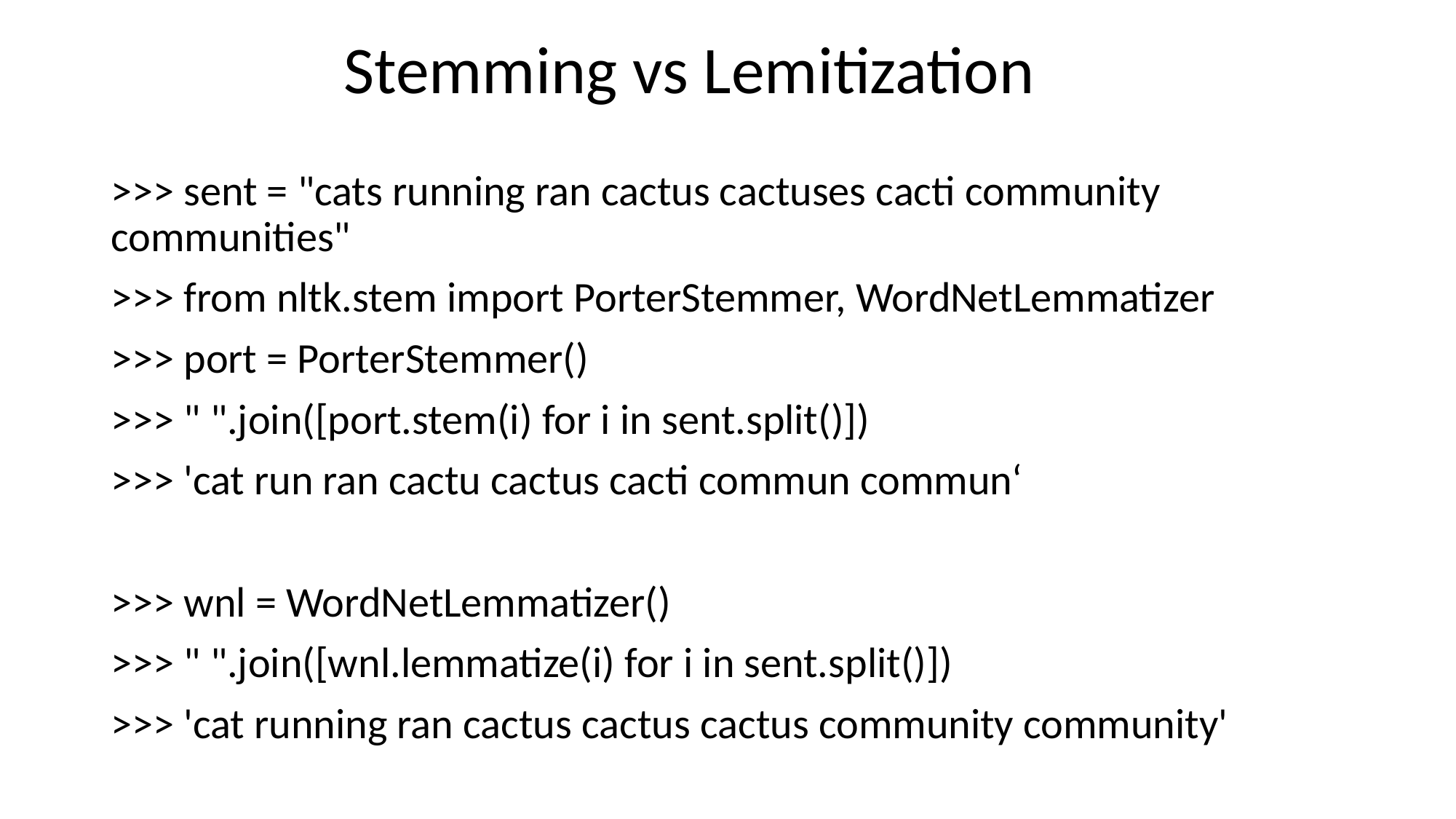

# Stemming vs Lemitization
>>> sent = "cats running ran cactus cactuses cacti community communities"
>>> from nltk.stem import PorterStemmer, WordNetLemmatizer
>>> port = PorterStemmer()
>>> " ".join([port.stem(i) for i in sent.split()])
>>> 'cat run ran cactu cactus cacti commun commun‘

>>> wnl = WordNetLemmatizer()
>>> " ".join([wnl.lemmatize(i) for i in sent.split()])
>>> 'cat running ran cactus cactus cactus community community'